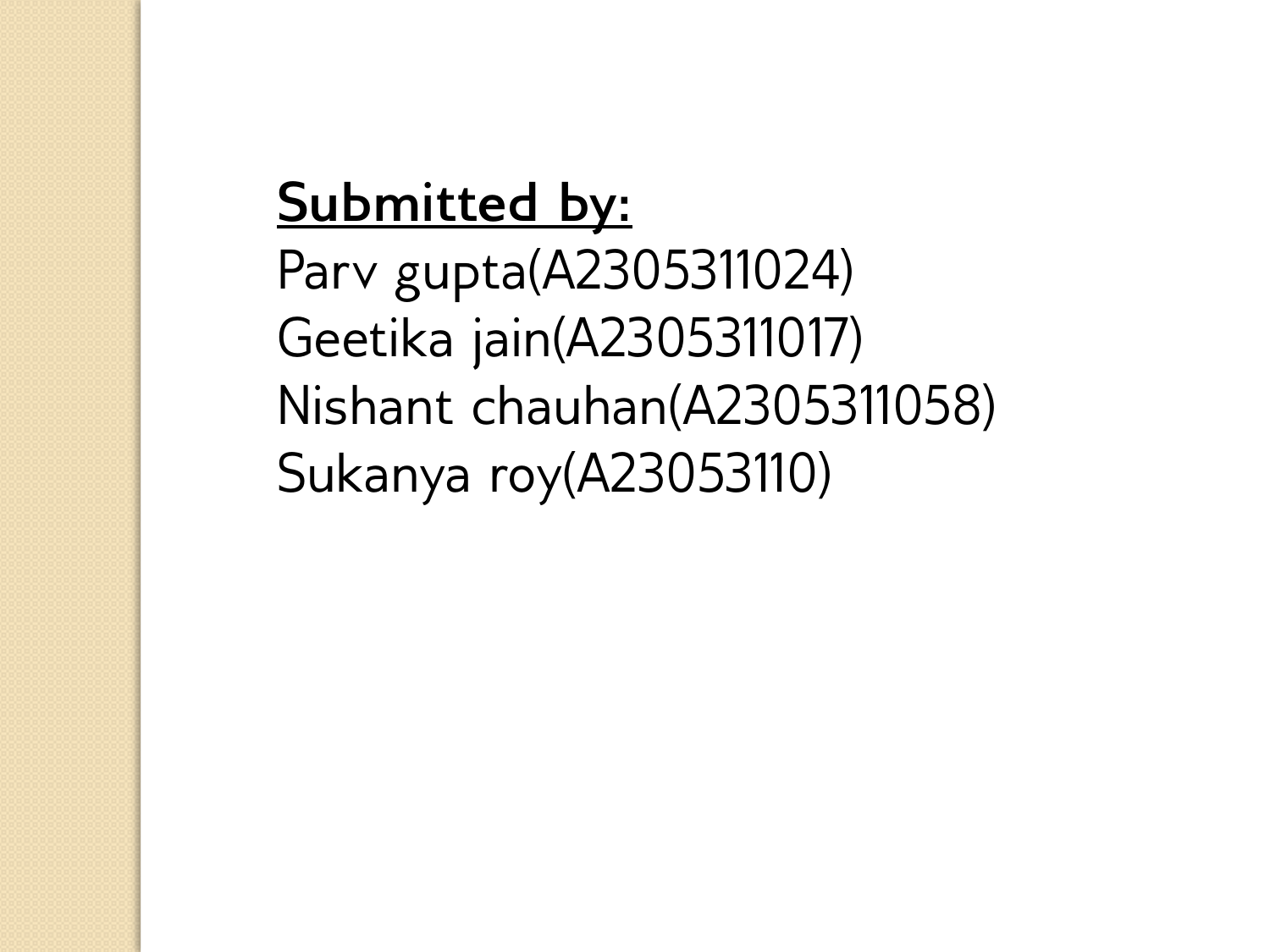

Submitted by:
Parv gupta(A2305311024)
Geetika jain(A2305311017)
Nishant chauhan(A2305311058)
Sukanya roy(A23053110)